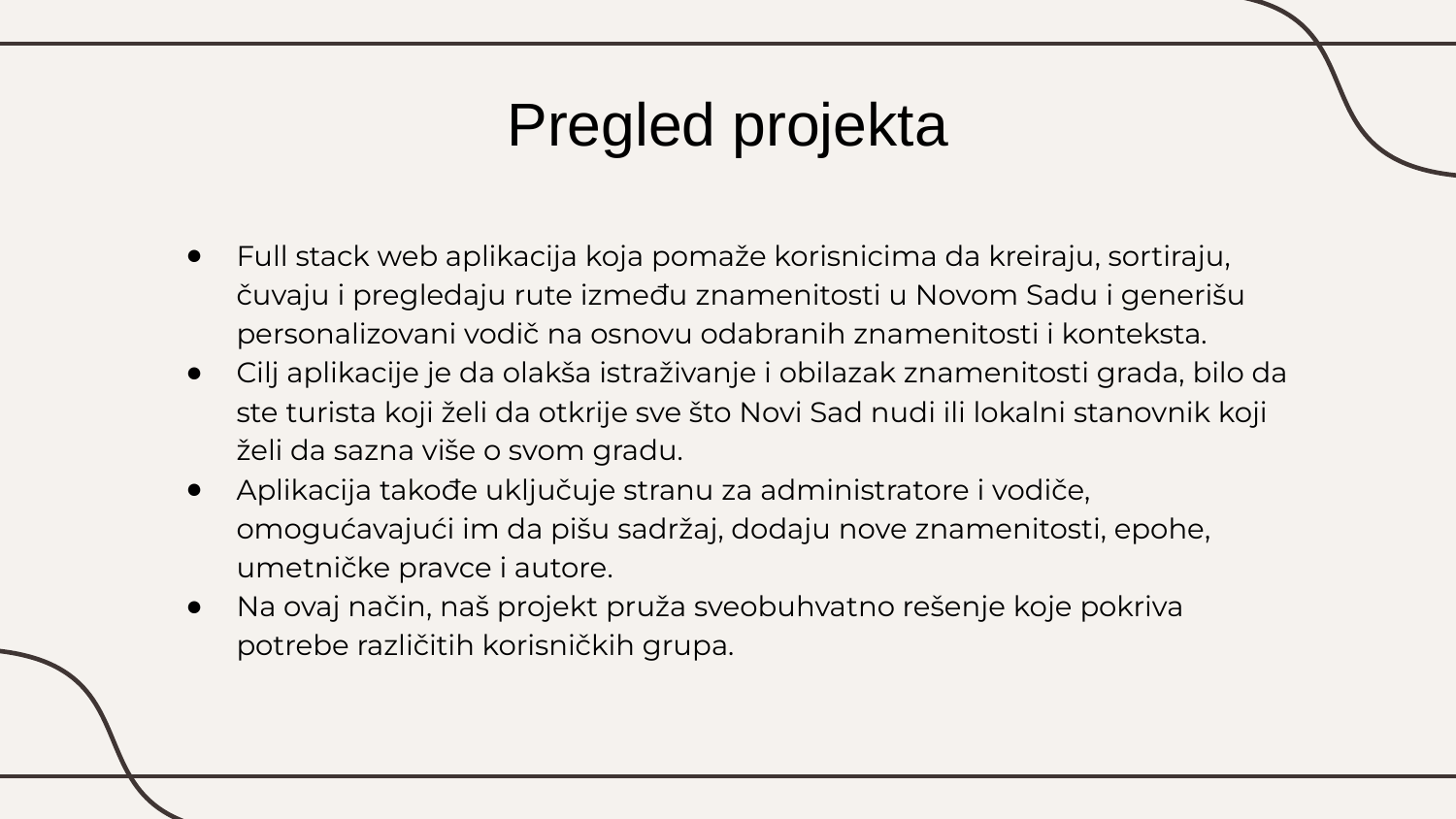

# Pregled projekta
Full stack web aplikacija koja pomaže korisnicima da kreiraju, sortiraju, čuvaju i pregledaju rute između znamenitosti u Novom Sadu i generišu personalizovani vodič na osnovu odabranih znamenitosti i konteksta.
Cilj aplikacije je da olakša istraživanje i obilazak znamenitosti grada, bilo da ste turista koji želi da otkrije sve što Novi Sad nudi ili lokalni stanovnik koji želi da sazna više o svom gradu.
Aplikacija takođe uključuje stranu za administratore i vodiče, omogućavajući im da pišu sadržaj, dodaju nove znamenitosti, epohe, umetničke pravce i autore.
Na ovaj način, naš projekt pruža sveobuhvatno rešenje koje pokriva potrebe različitih korisničkih grupa.